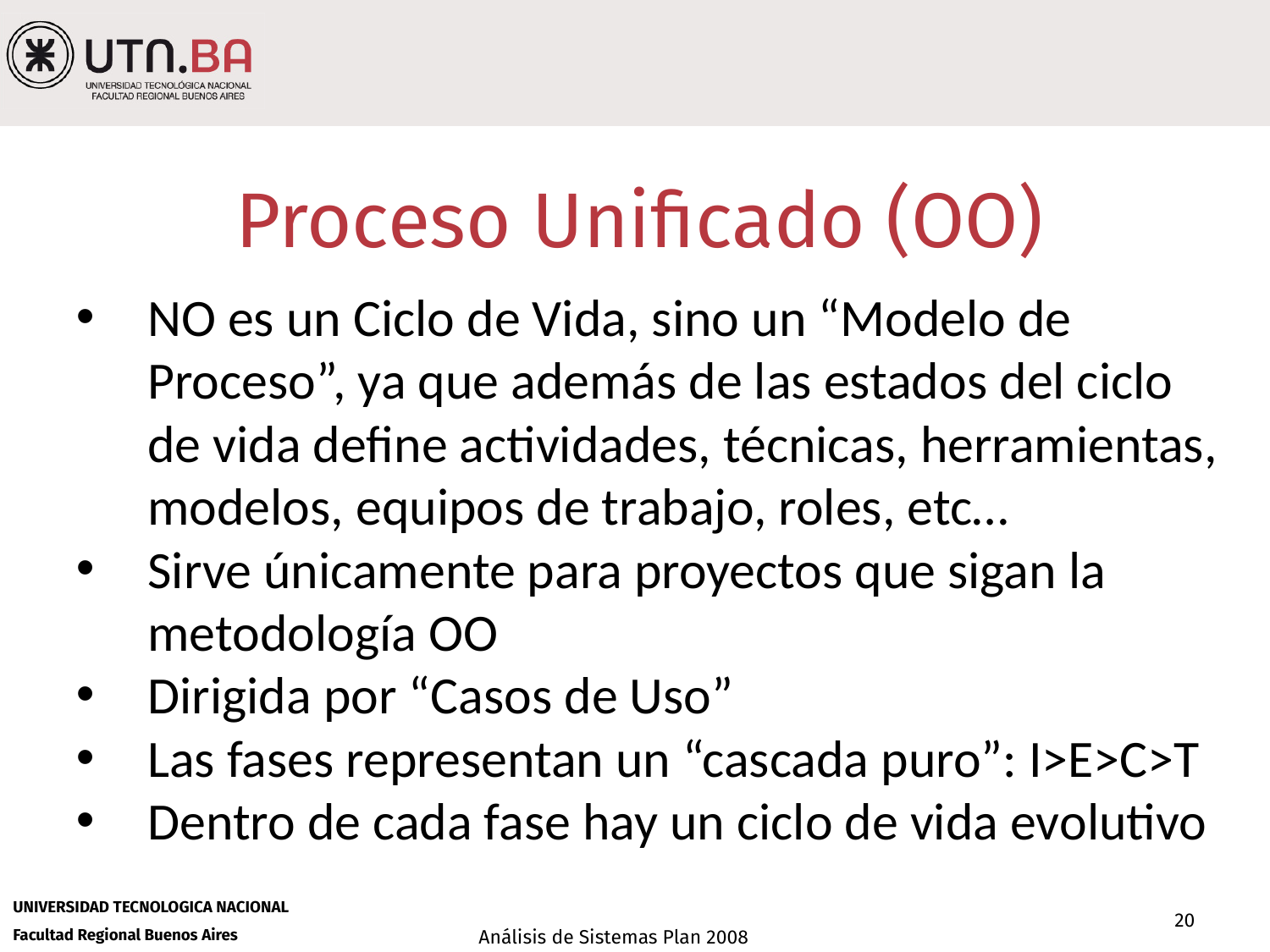

# Proceso Unificado (OO)
NO es un Ciclo de Vida, sino un “Modelo de Proceso”, ya que además de las estados del ciclo de vida define actividades, técnicas, herramientas, modelos, equipos de trabajo, roles, etc…
Sirve únicamente para proyectos que sigan la metodología OO
Dirigida por “Casos de Uso”
Las fases representan un “cascada puro”: I>E>C>T
Dentro de cada fase hay un ciclo de vida evolutivo